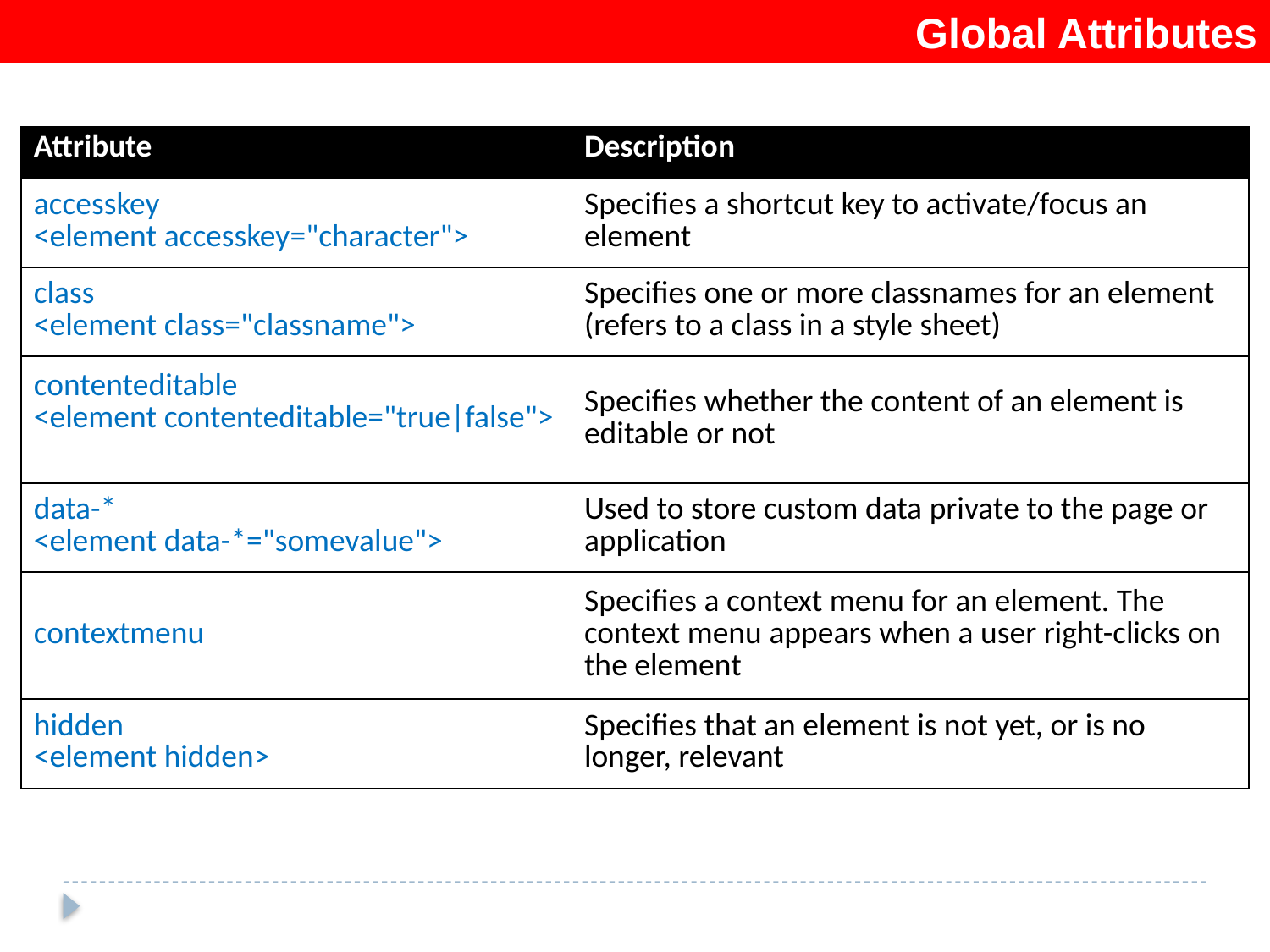

Global Attributes
| Attribute | Description |
| --- | --- |
| accesskey <element accesskey="character"> | Specifies a shortcut key to activate/focus an element |
| class <element class="classname"> | Specifies one or more classnames for an element (refers to a class in a style sheet) |
| contenteditable <element contenteditable="true|false"> | Specifies whether the content of an element is editable or not |
| data-\* <element data-\*="somevalue"> | Used to store custom data private to the page or application |
| contextmenu | Specifies a context menu for an element. The context menu appears when a user right-clicks on the element |
| hidden <element hidden> | Specifies that an element is not yet, or is no longer, relevant |